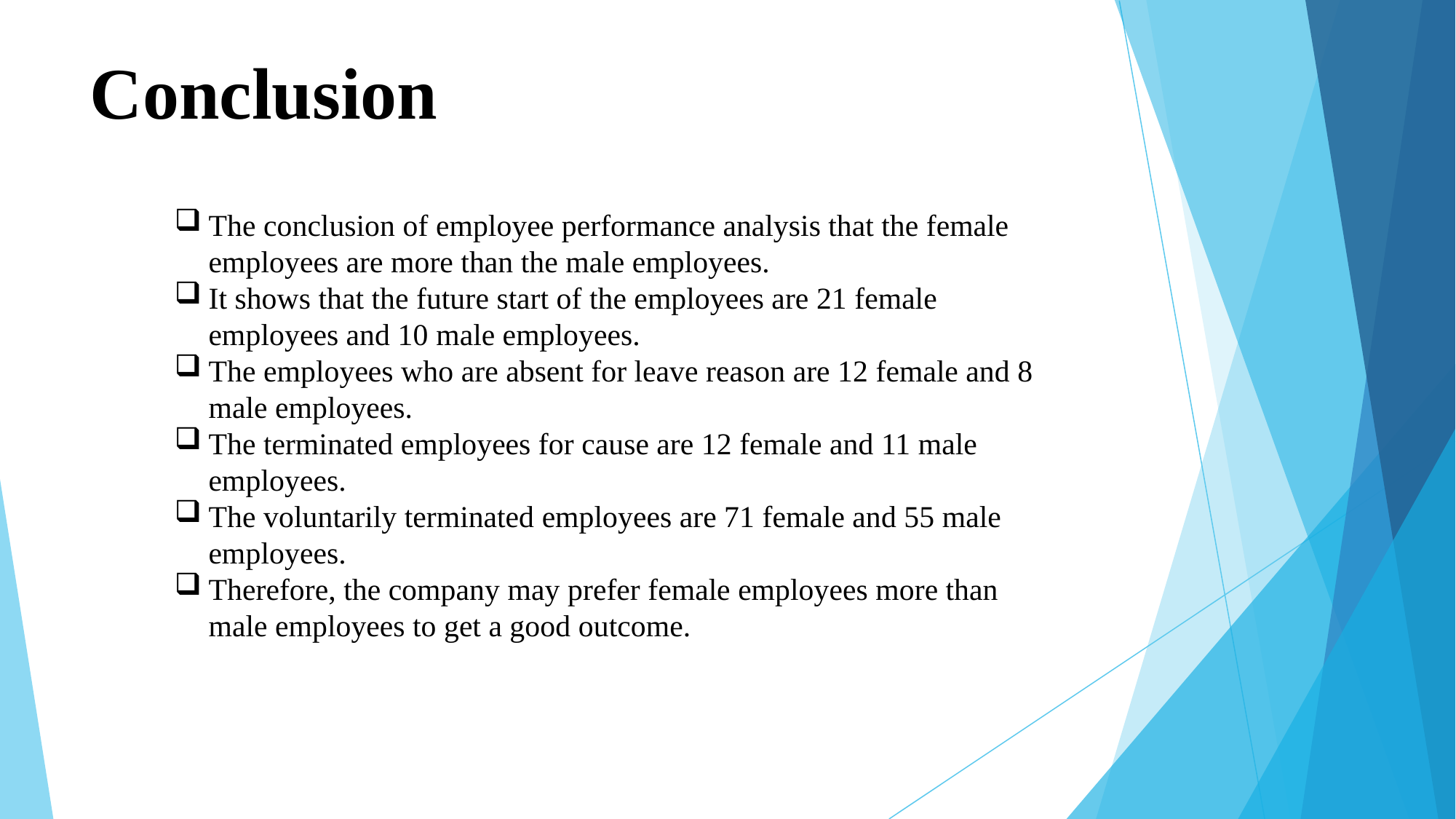

# Conclusion
The conclusion of employee performance analysis that the female employees are more than the male employees.
It shows that the future start of the employees are 21 female employees and 10 male employees.
The employees who are absent for leave reason are 12 female and 8 male employees.
The terminated employees for cause are 12 female and 11 male employees.
The voluntarily terminated employees are 71 female and 55 male employees.
Therefore, the company may prefer female employees more than male employees to get a good outcome.